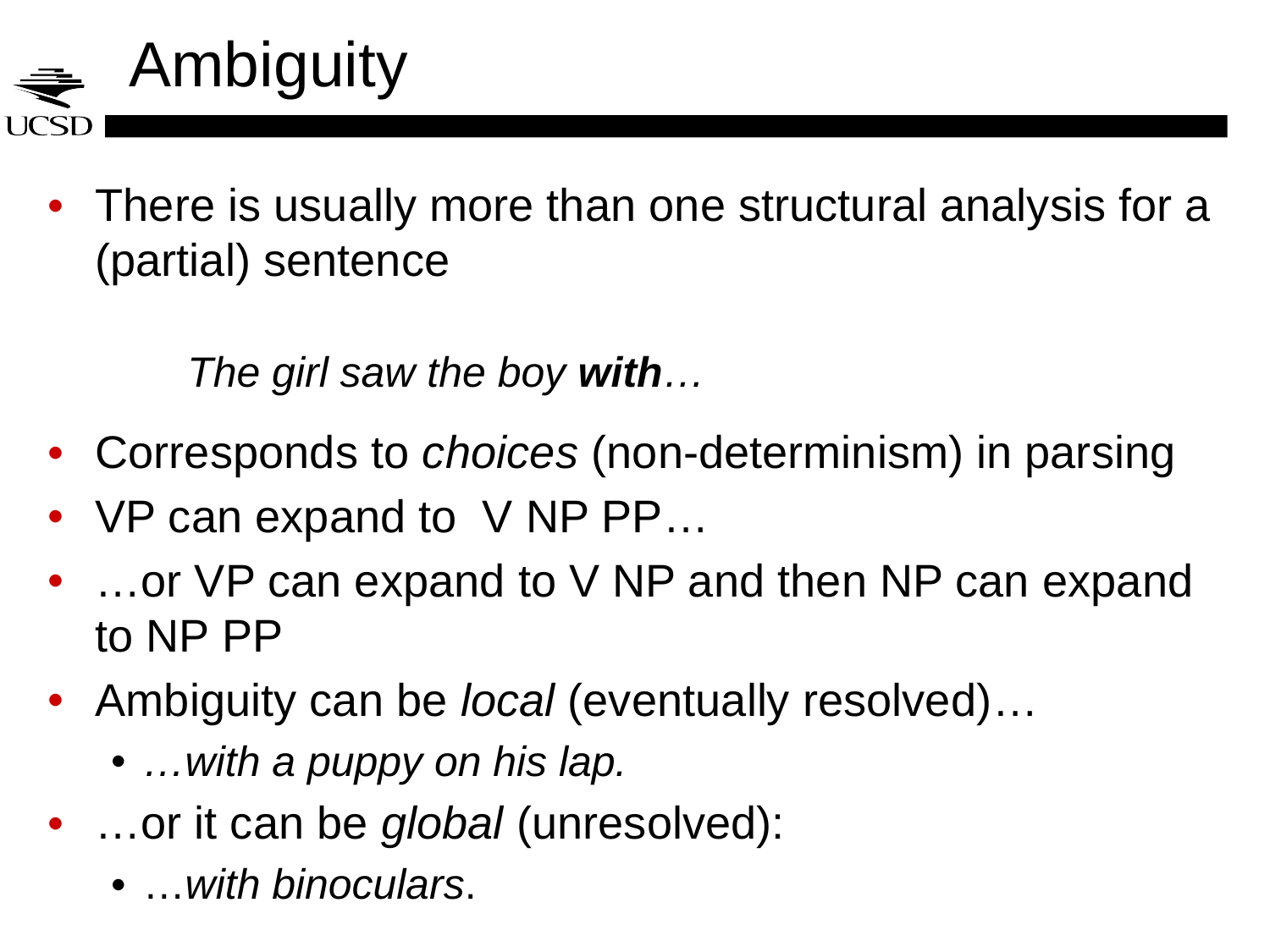

# Ambiguity
There is usually more than one structural analysis for a (partial) sentence

Corresponds to choices (non-determinism) in parsing
VP can expand to  V NP PP…
…or VP can expand to V NP and then NP can expand to NP PP
Ambiguity can be local (eventually resolved)…
…with a puppy on his lap.
…or it can be global (unresolved):
…with binoculars.
The girl saw the boy with…